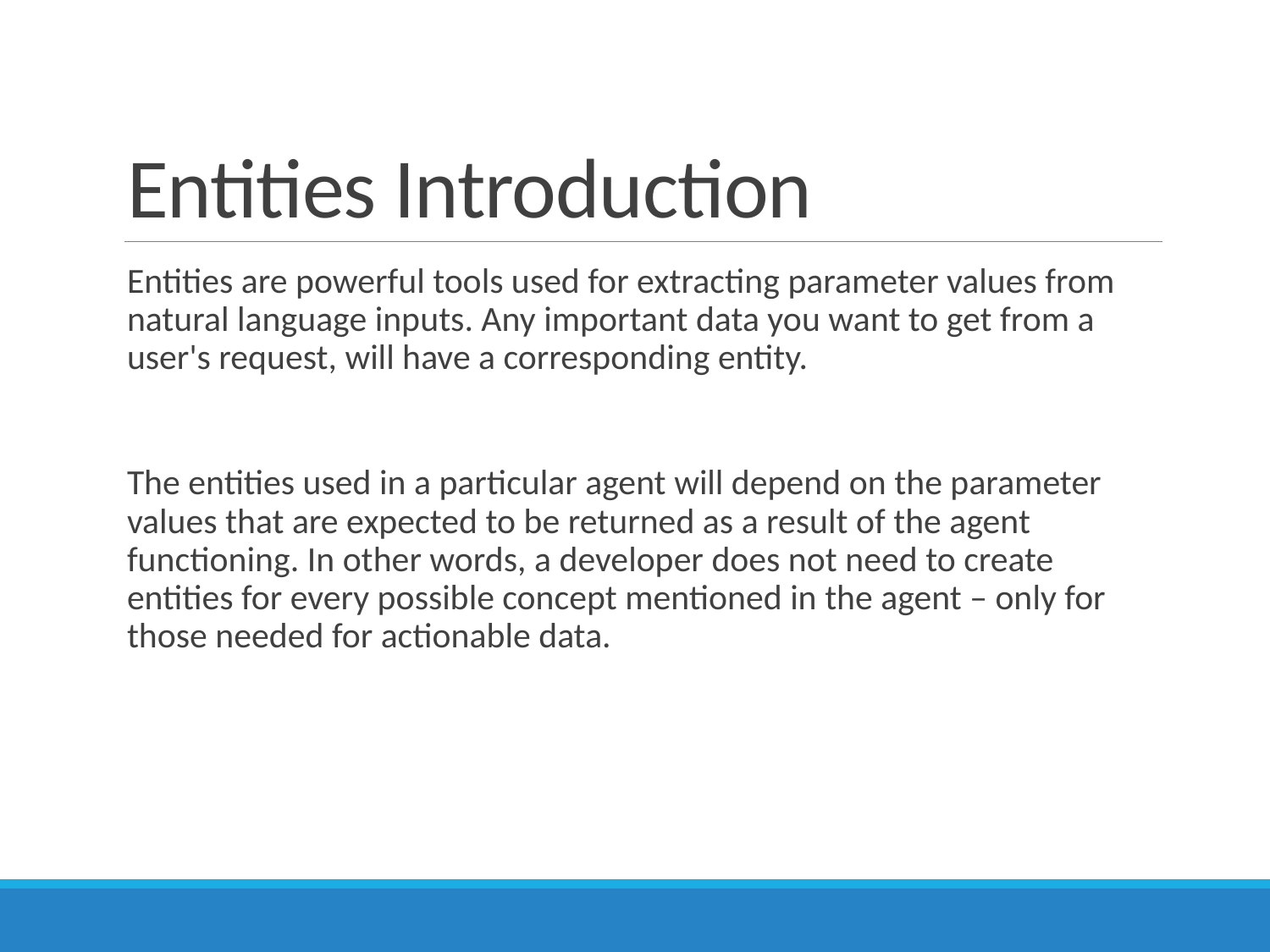

# Entities Introduction
Entities are powerful tools used for extracting parameter values from natural language inputs. Any important data you want to get from a user's request, will have a corresponding entity.

The entities used in a particular agent will depend on the parameter values that are expected to be returned as a result of the agent functioning. In other words, a developer does not need to create entities for every possible concept mentioned in the agent – only for those needed for actionable data.